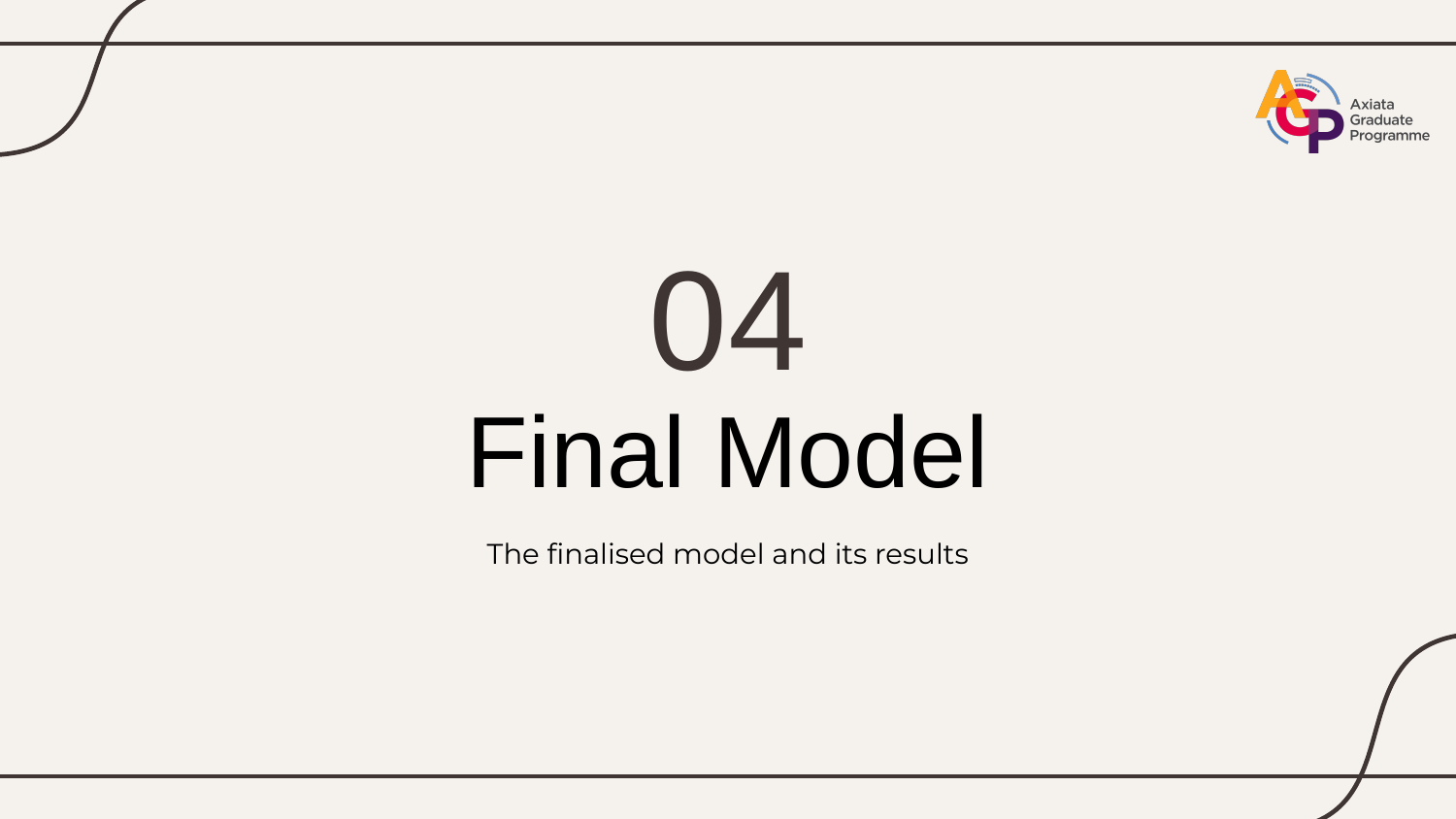

04
# Final Model
The finalised model and its results